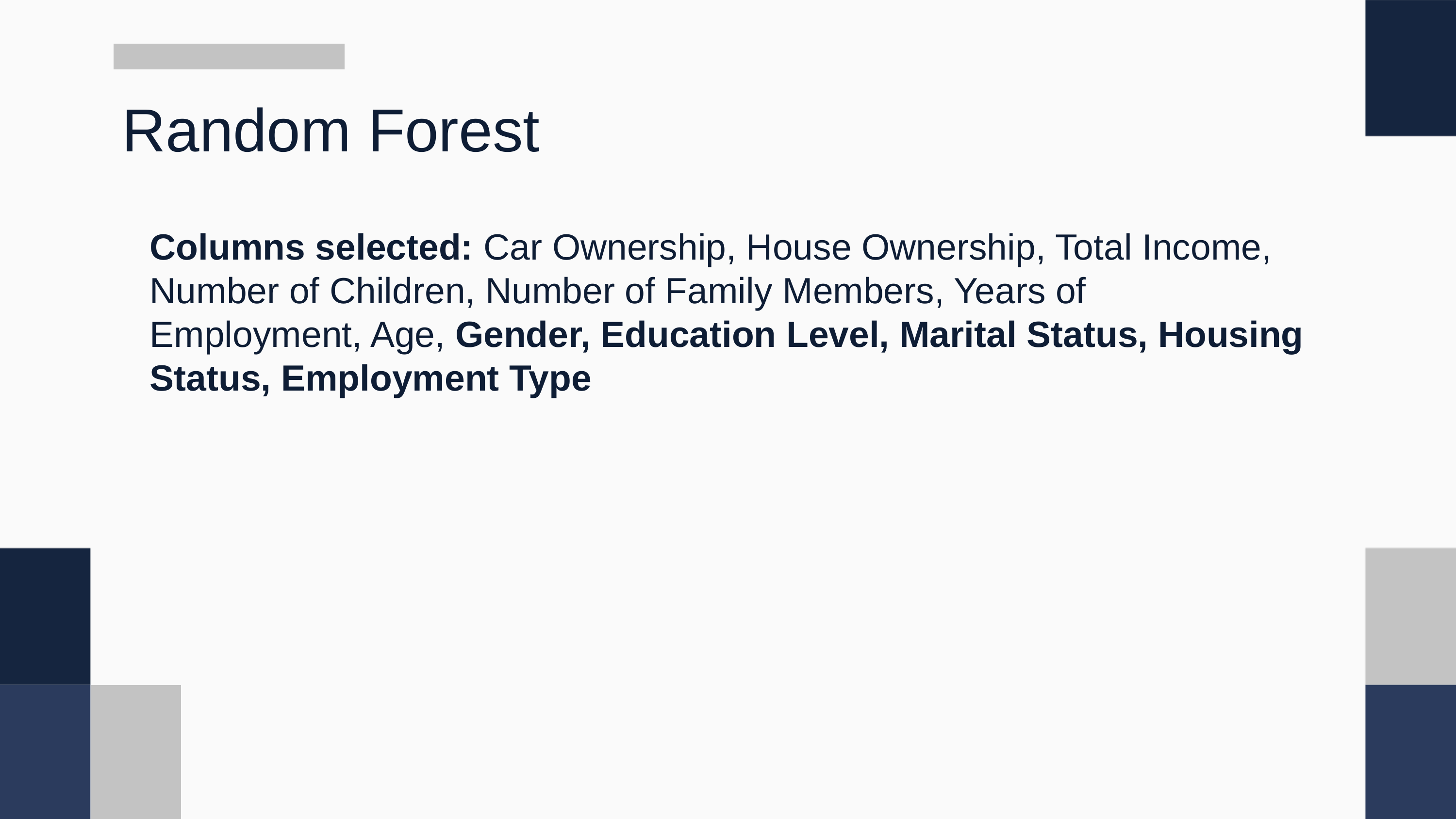

Random Forest
Columns selected: Car Ownership, House Ownership, Total Income, Number of Children, Number of Family Members, Years of Employment, Age, Gender, Education Level, Marital Status, Housing Status, Employment Type